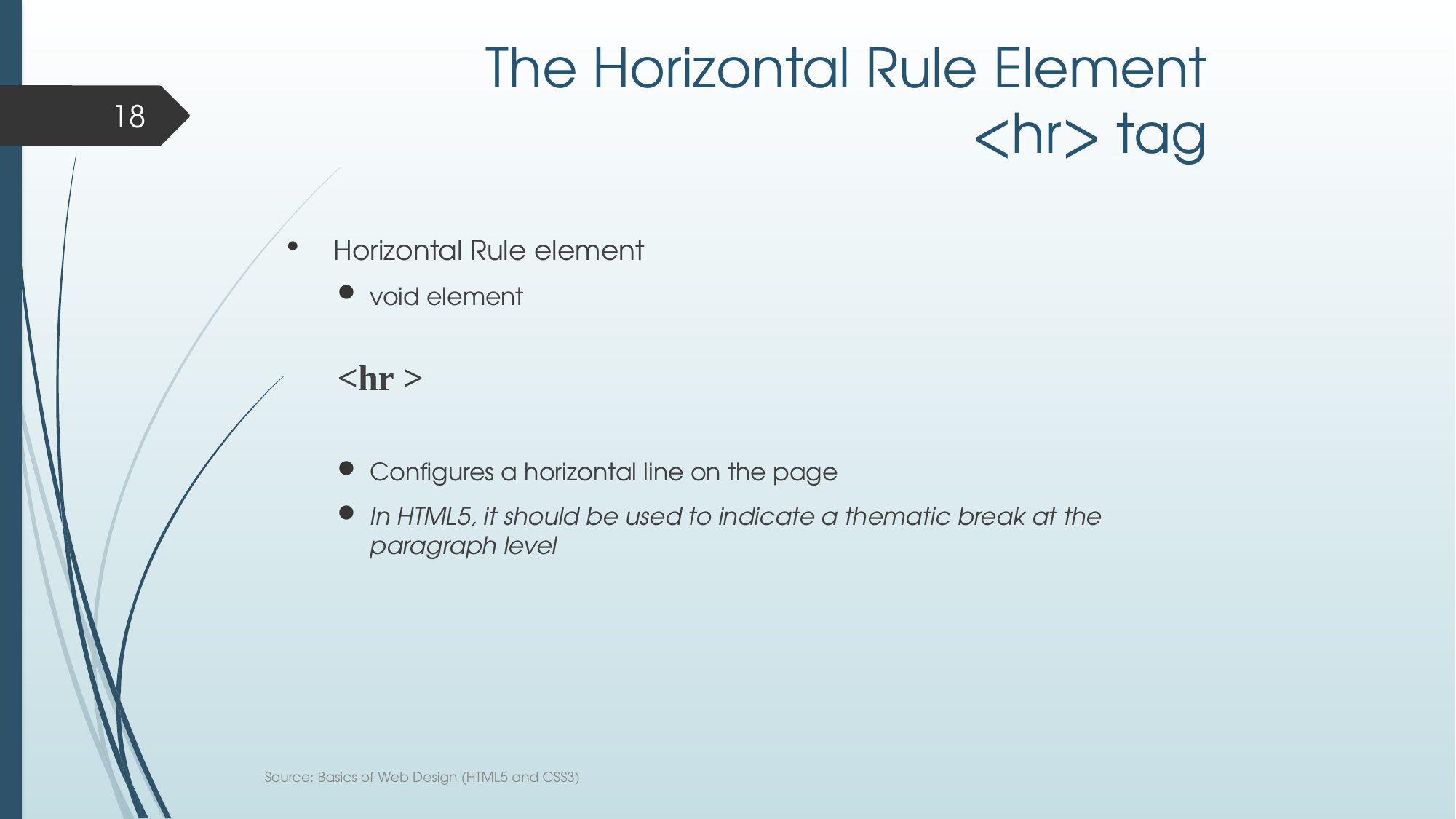

# The Horizontal Rule Element <hr> tag
18
Horizontal Rule element
void element
<hr >
Configures a horizontal line on the page
In HTML5, it should be used to indicate a thematic break at the paragraph level
Read Reviews
Source: Basics of Web Design (HTML5 and CSS3)